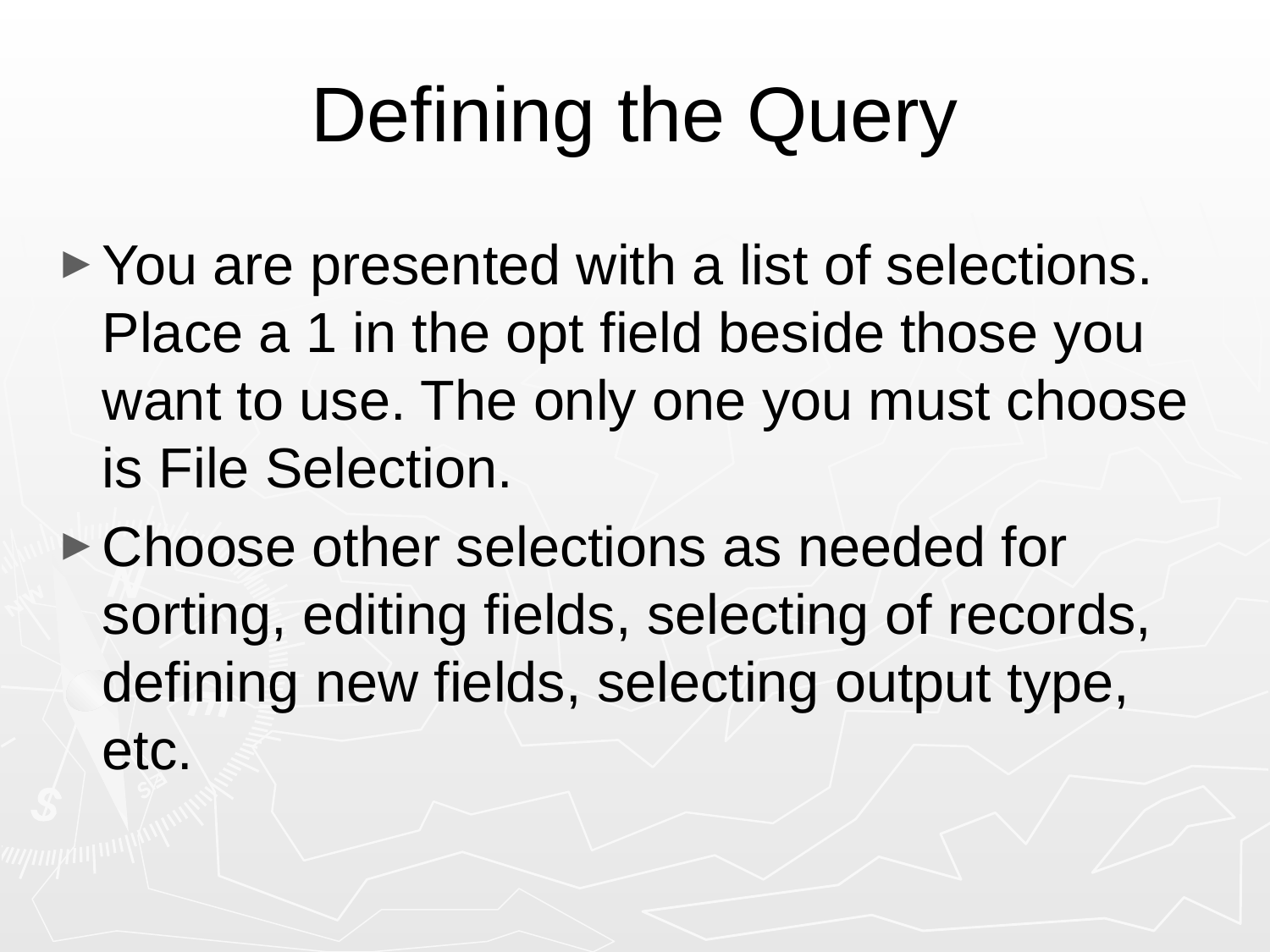

# Defining the Query
You are presented with a list of selections. Place a 1 in the opt field beside those you want to use. The only one you must choose is File Selection.
Choose other selections as needed for sorting, editing fields, selecting of records, defining new fields, selecting output type, etc.